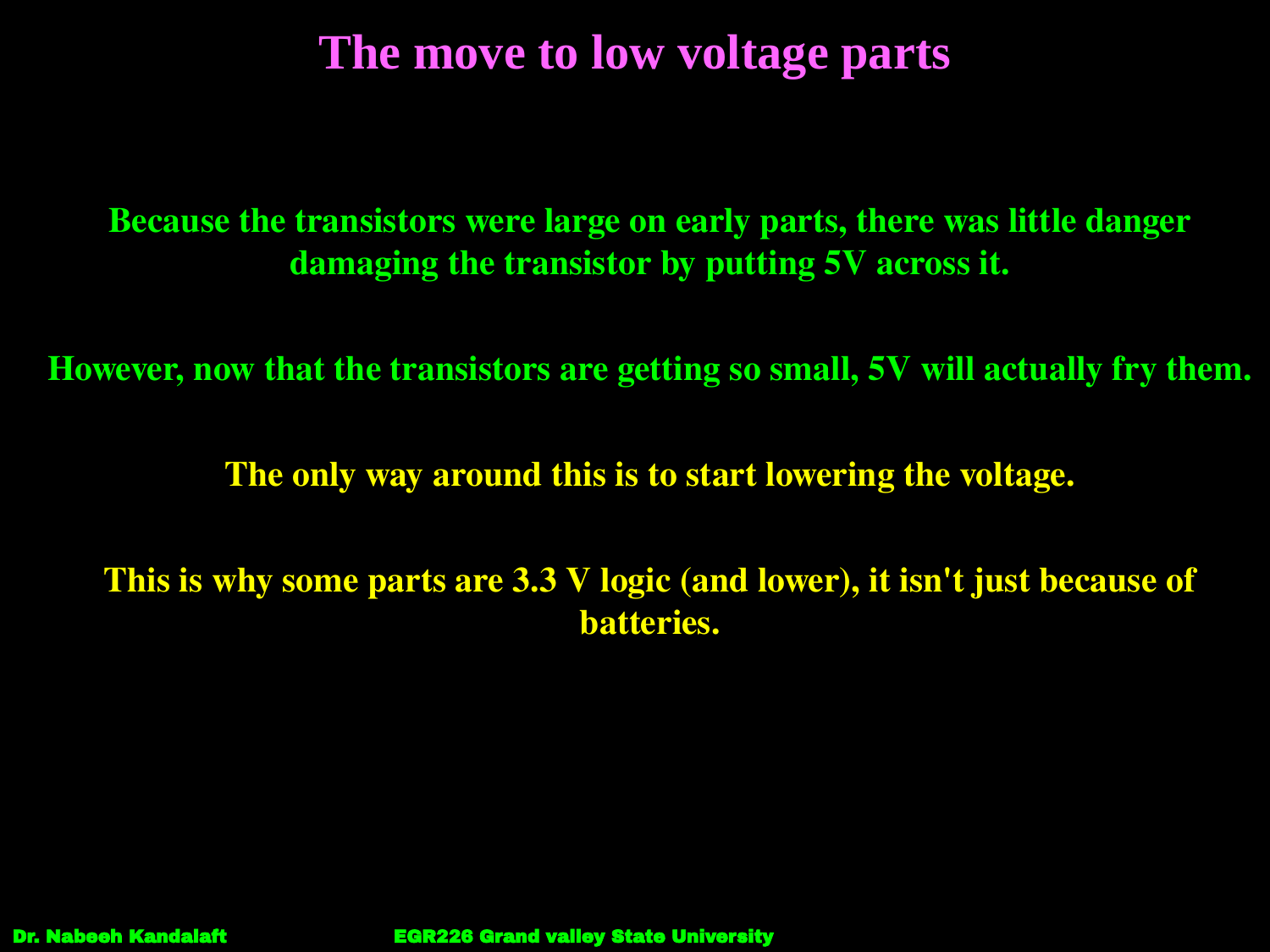

# The move to low voltage parts
Because the transistors were large on early parts, there was little danger damaging the transistor by putting 5V across it.

However, now that the transistors are getting so small, 5V will actually fry them.

The only way around this is to start lowering the voltage.

This is why some parts are 3.3 V logic (and lower), it isn't just because of batteries.
Dr. Nabeeh Kandalaft		EGR226 Grand valley State University